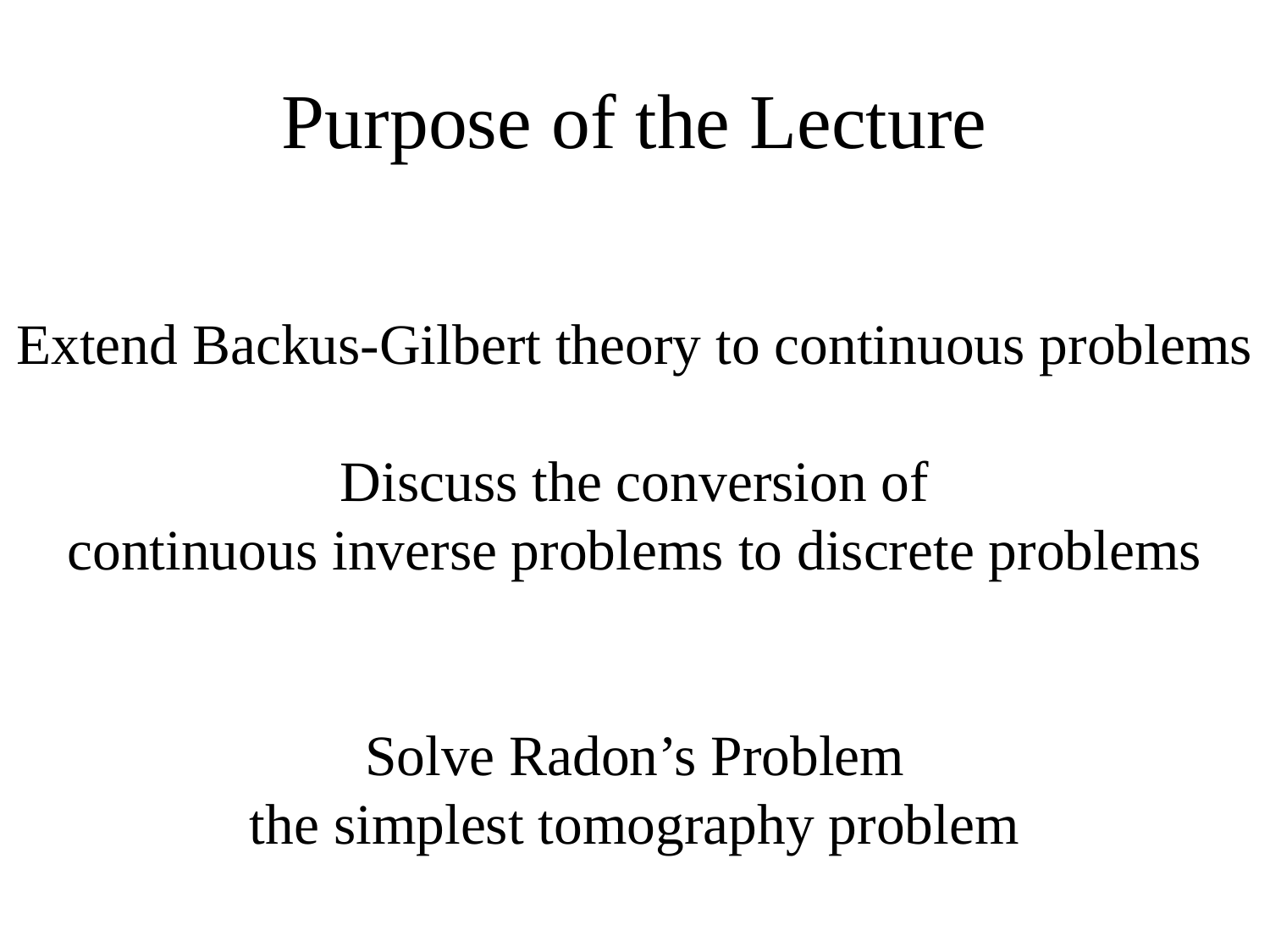

# Purpose of the Lecture

Extend Backus-Gilbert theory to continuous problems

Discuss the conversion of
continuous inverse problems to discrete problems

Solve Radon’s Problem
the simplest tomography problem